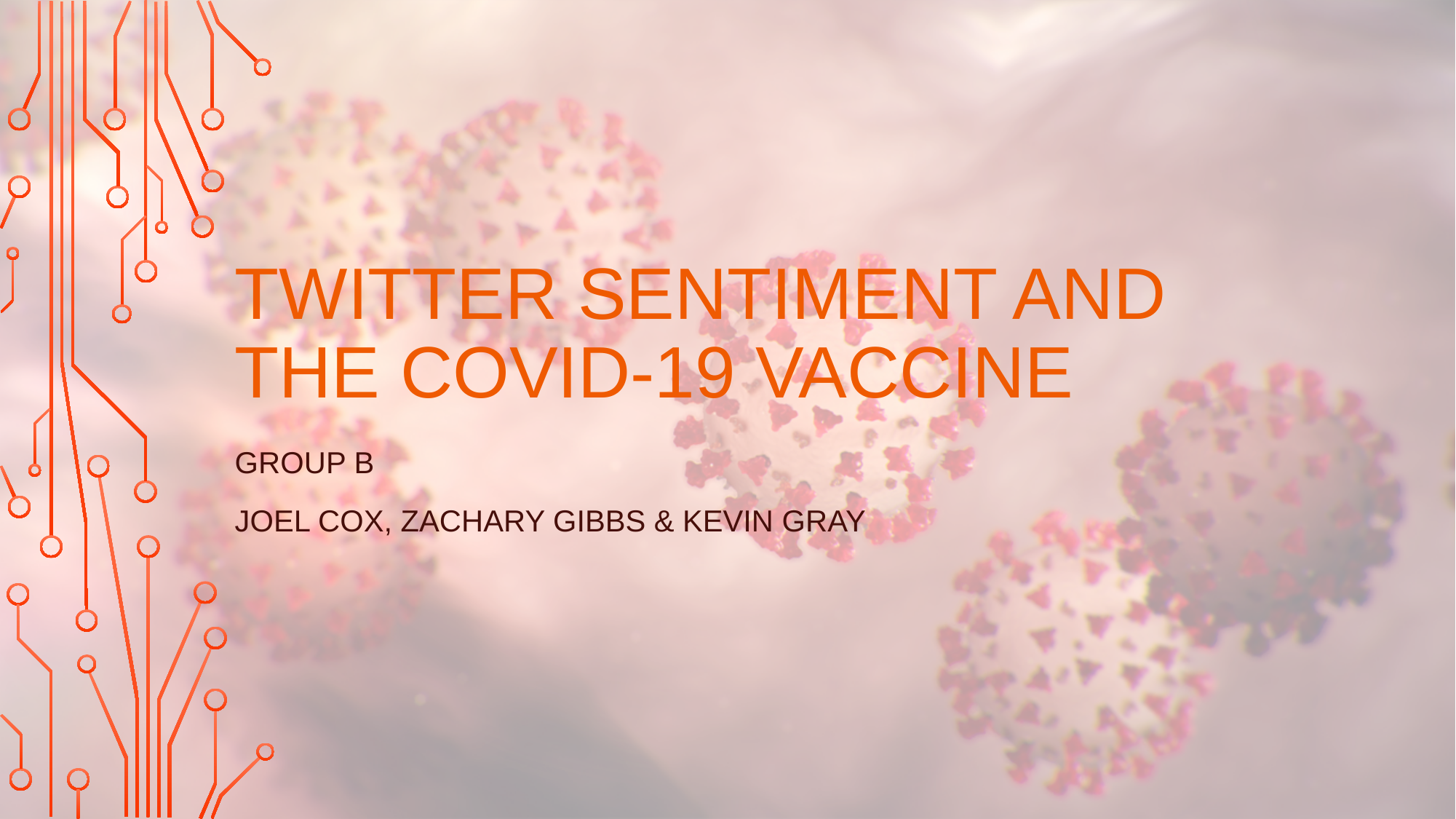

# Twitter Sentiment and the Covid-19 Vaccine
Group B
Joel Cox, Zachary Gibbs & Kevin Gray